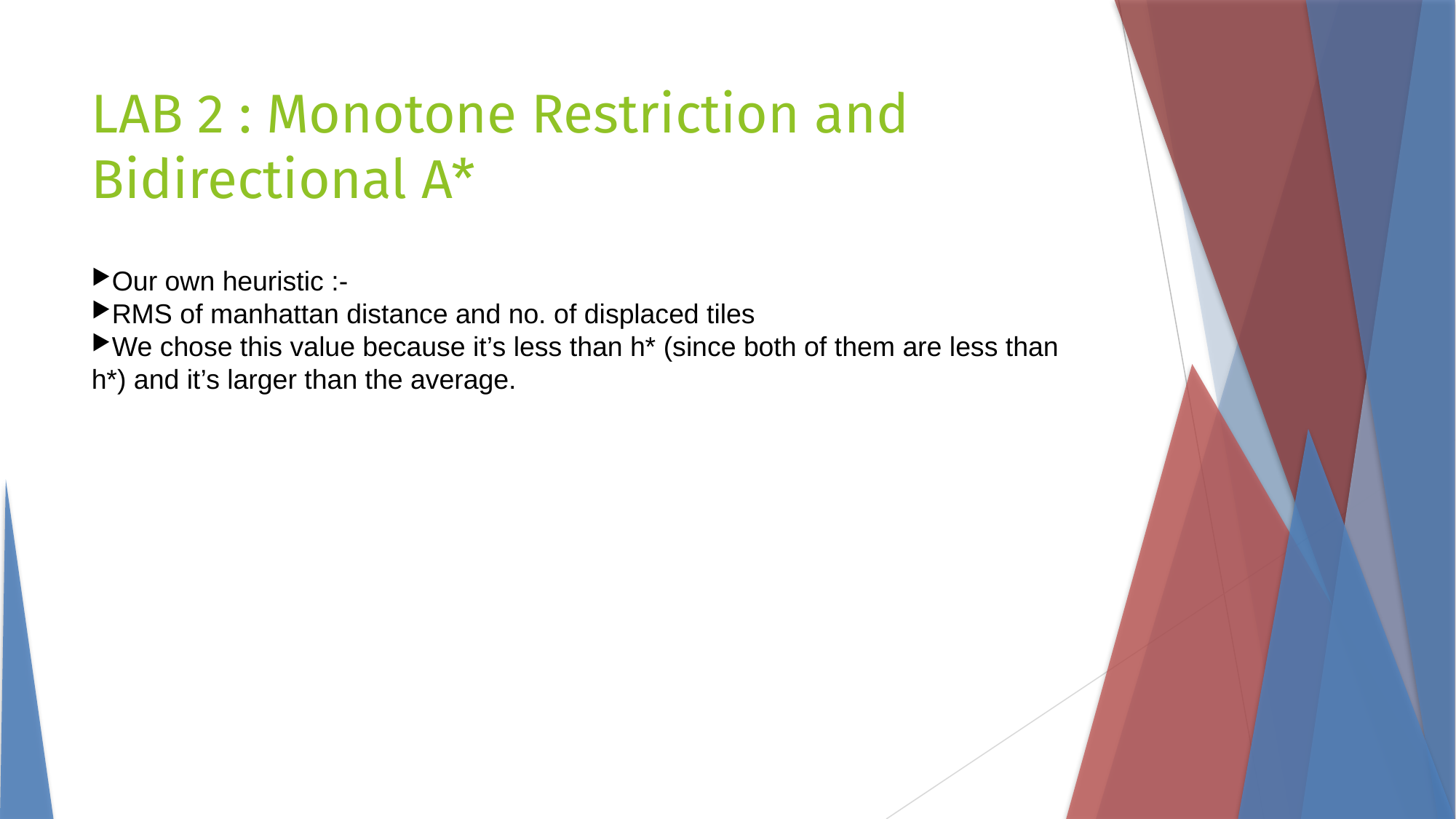

LAB 2 : Monotone Restriction and Bidirectional A*
Our own heuristic :-
RMS of manhattan distance and no. of displaced tiles
We chose this value because it’s less than h* (since both of them are less than h*) and it’s larger than the average.